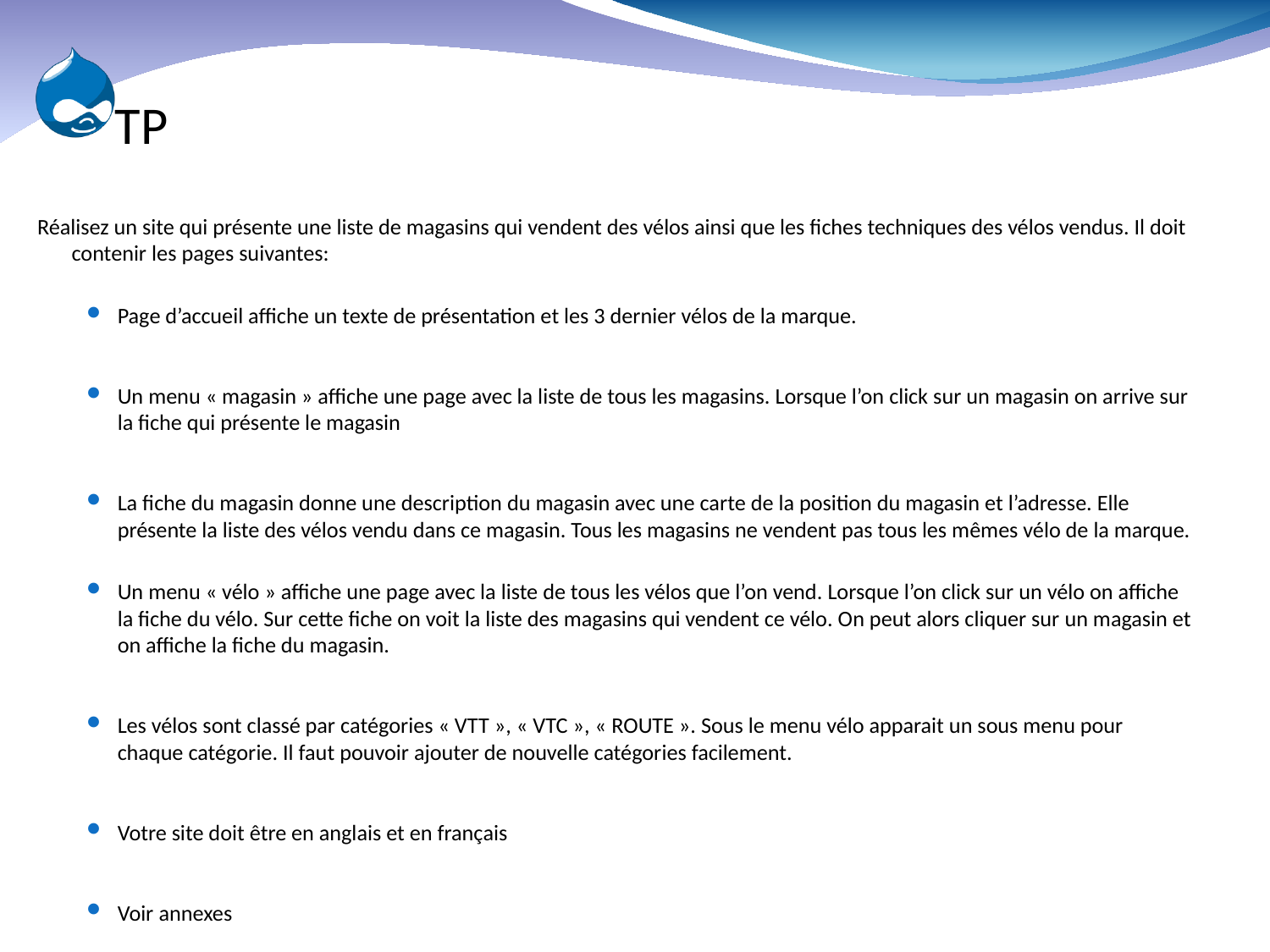

# TP
Réalisez un site qui présente une liste de magasins qui vendent des vélos ainsi que les fiches techniques des vélos vendus. Il doit contenir les pages suivantes:

Page d’accueil affiche un texte de présentation et les 3 dernier vélos de la marque.

Un menu « magasin » affiche une page avec la liste de tous les magasins. Lorsque l’on click sur un magasin on arrive sur la fiche qui présente le magasin

La fiche du magasin donne une description du magasin avec une carte de la position du magasin et l’adresse. Elle présente la liste des vélos vendu dans ce magasin. Tous les magasins ne vendent pas tous les mêmes vélo de la marque.

Un menu « vélo » affiche une page avec la liste de tous les vélos que l’on vend. Lorsque l’on click sur un vélo on affiche la fiche du vélo. Sur cette fiche on voit la liste des magasins qui vendent ce vélo. On peut alors cliquer sur un magasin et on affiche la fiche du magasin.

Les vélos sont classé par catégories « VTT », « VTC », « ROUTE ». Sous le menu vélo apparait un sous menu pour chaque catégorie. Il faut pouvoir ajouter de nouvelle catégories facilement.

Votre site doit être en anglais et en français

Voir annexes